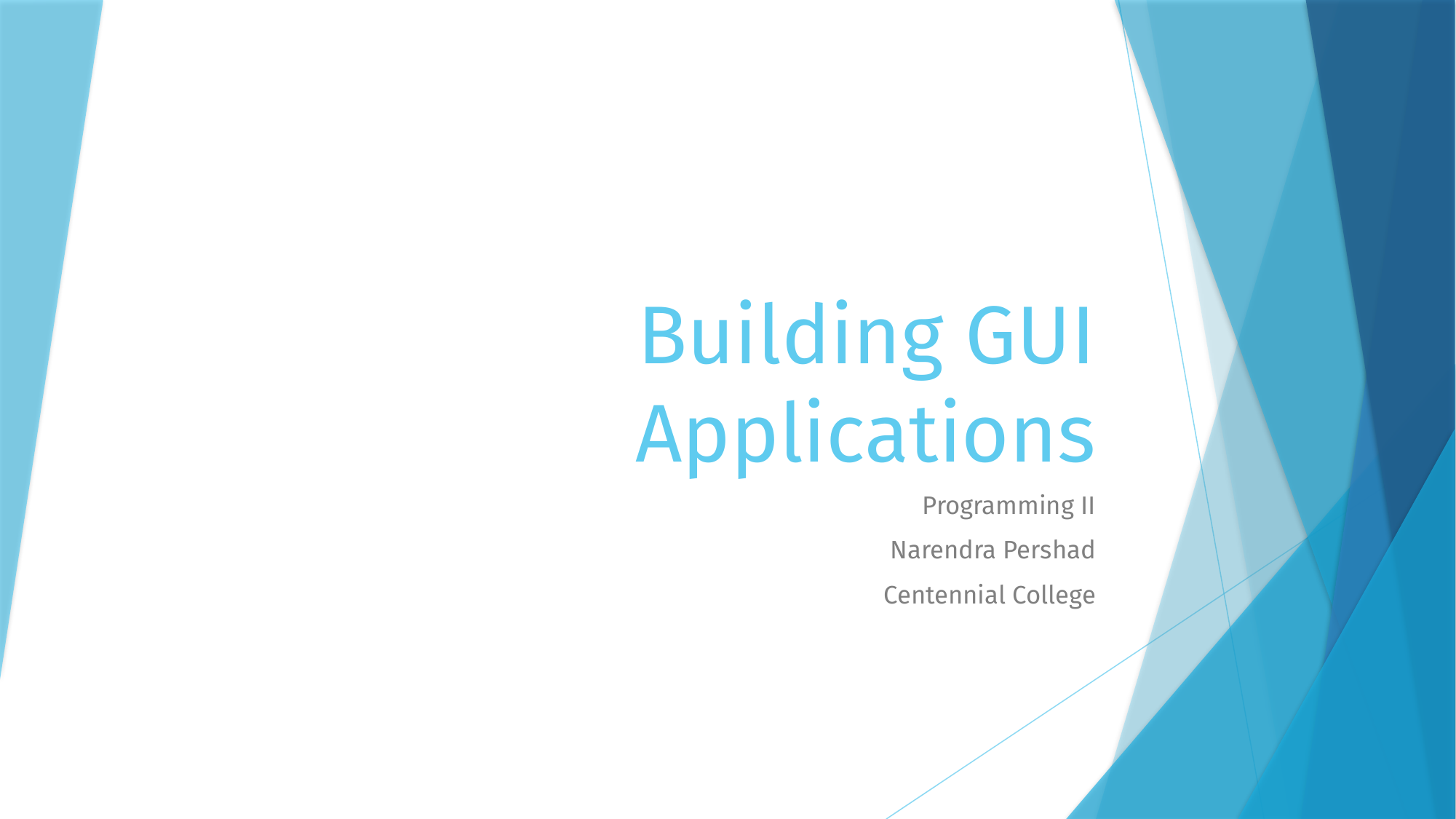

# Building GUI Applications
Programming II
Narendra Pershad
Centennial College